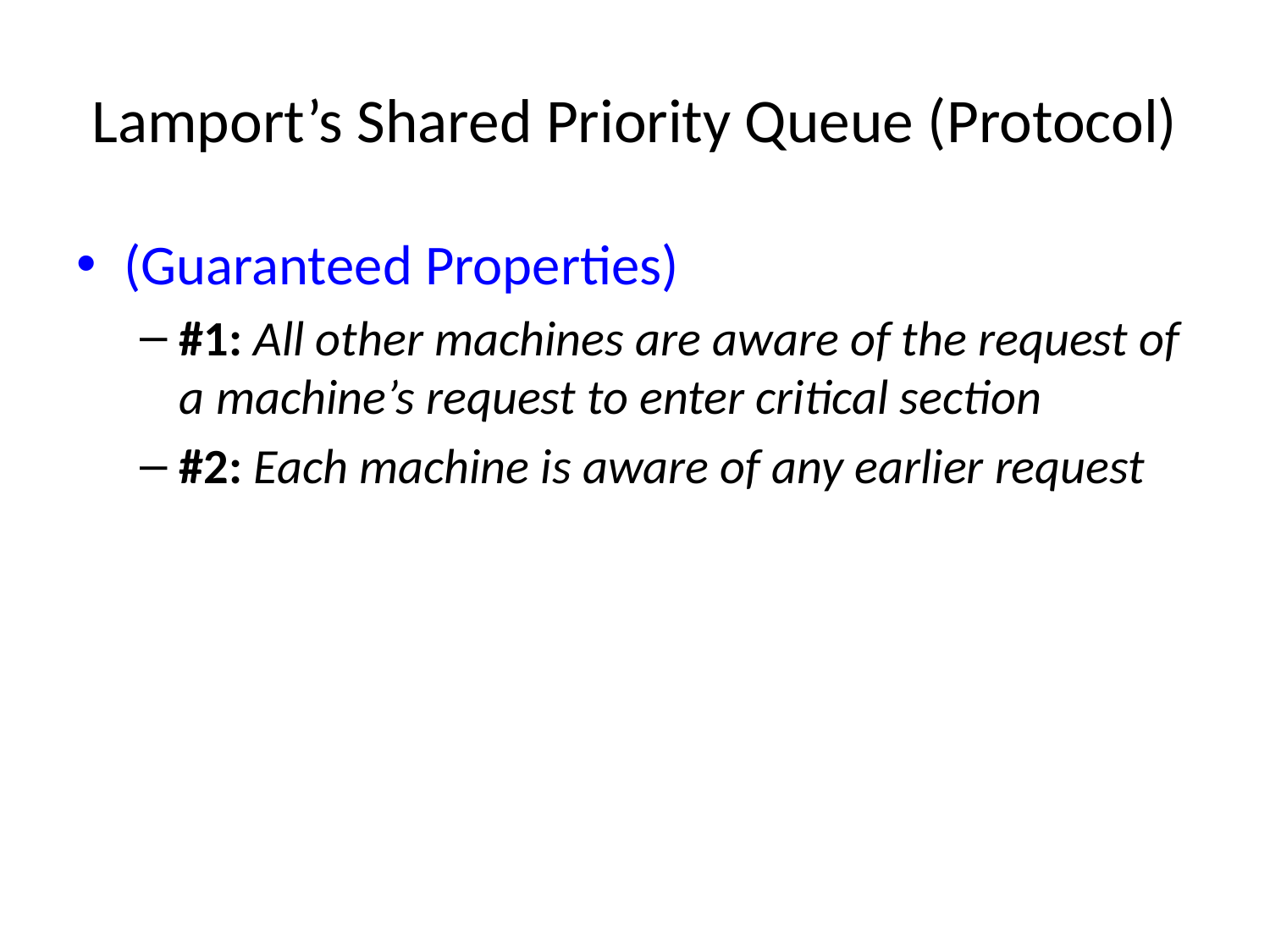

# Lamport’s Shared Priority Queue (Protocol)
(Guaranteed Properties)
#1: All other machines are aware of the request of a machine’s request to enter critical section
#2: Each machine is aware of any earlier request